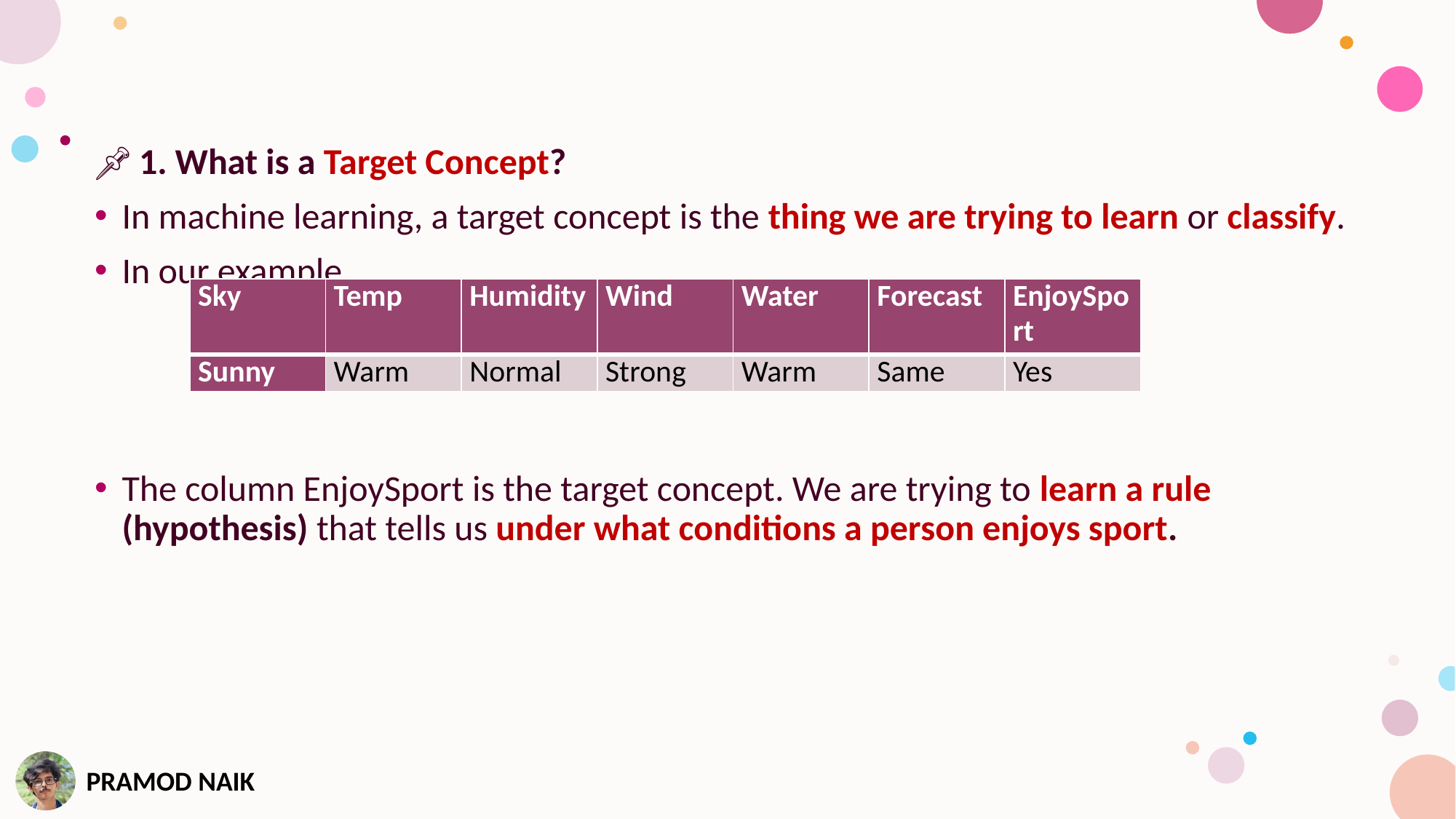

📌 1. What is a Target Concept?
In machine learning, a target concept is the thing we are trying to learn or classify.
In our example

The column EnjoySport is the target concept. We are trying to learn a rule (hypothesis) that tells us under what conditions a person enjoys sport.

| Sky | Temp | Humidity | Wind | Water | Forecast | EnjoySport |
| --- | --- | --- | --- | --- | --- | --- |
| Sunny | Warm | Normal | Strong | Warm | Same | Yes |